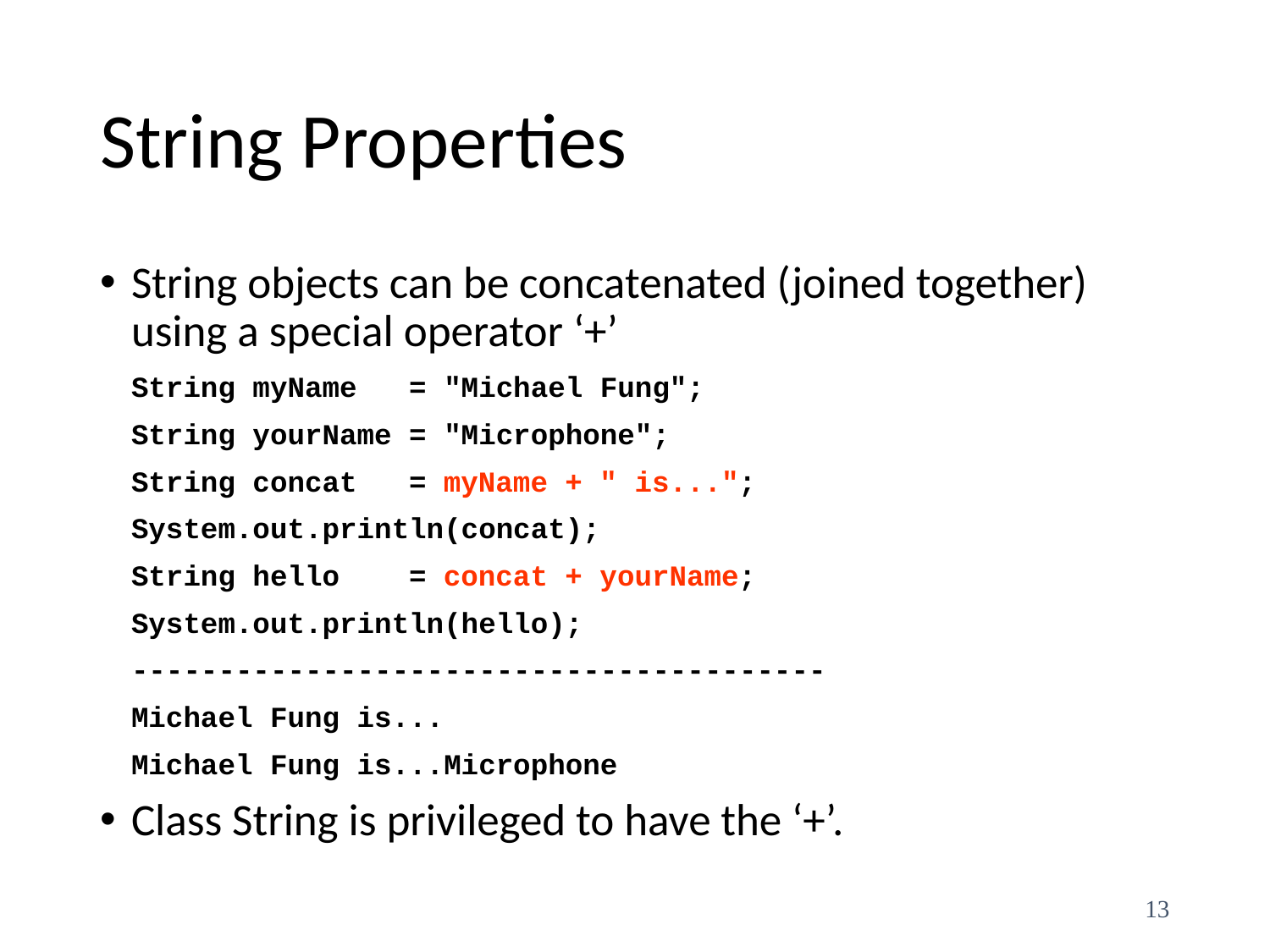

# String Properties
String objects can be concatenated (joined together) using a special operator ‘+’
	String myName   = "Michael Fung";
	String yourName = "Microphone";
	String concat   = myName + " is...";
	System.out.println(concat);
	String hello    = concat + yourName;
	System.out.println(hello);
	----------------------------------------
	Michael Fung is...
	Michael Fung is...Microphone
Class String is privileged to have the ‘+’.
13